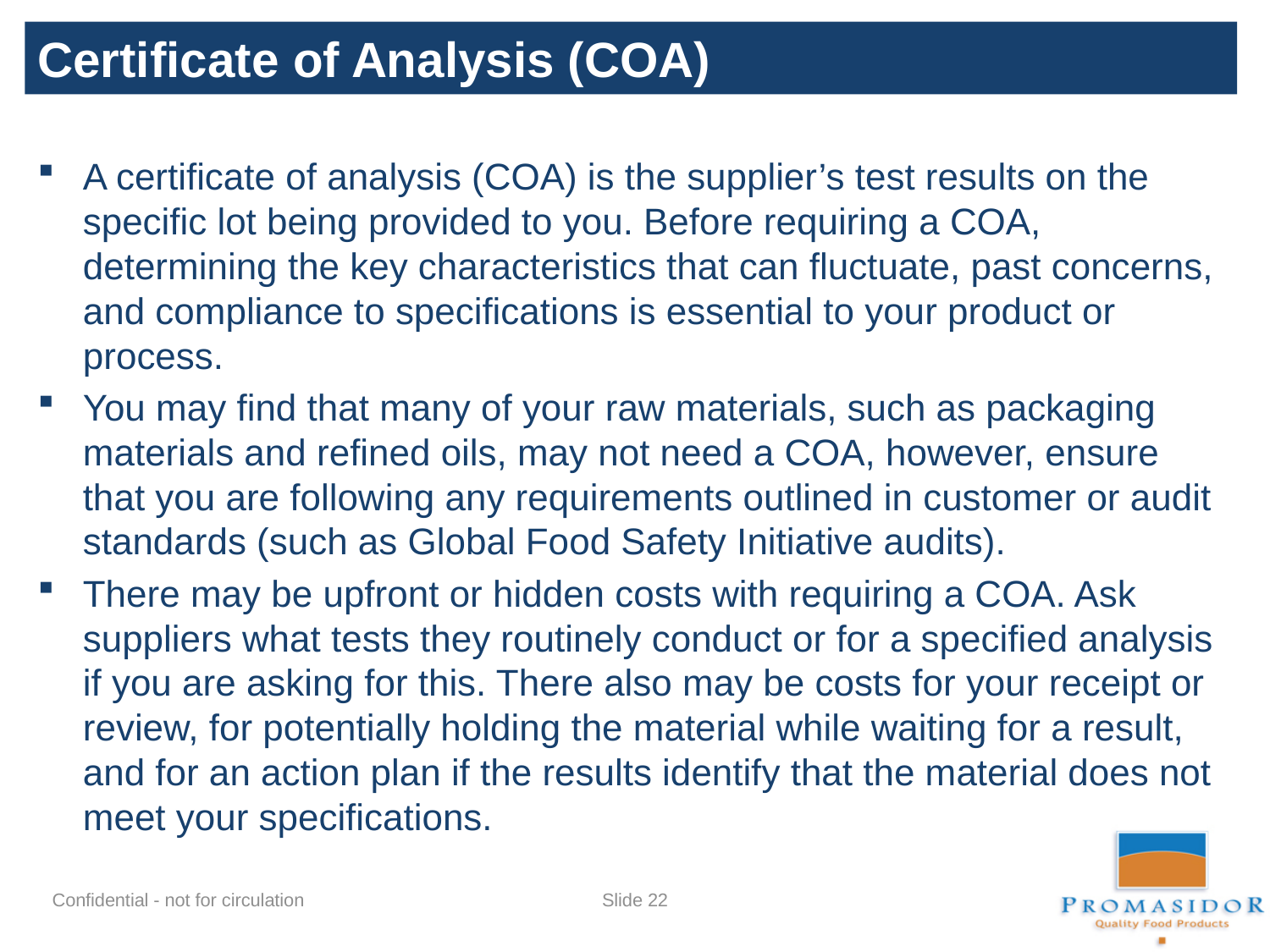

Certificate of Analysis (COA)
A certificate of analysis (COA) is the supplier’s test results on the specific lot being provided to you. Before requiring a COA, determining the key characteristics that can fluctuate, past concerns, and compliance to specifications is essential to your product or process.
You may find that many of your raw materials, such as packaging materials and refined oils, may not need a COA, however, ensure that you are following any requirements outlined in customer or audit standards (such as Global Food Safety Initiative audits).
There may be upfront or hidden costs with requiring a COA. Ask suppliers what tests they routinely conduct or for a specified analysis if you are asking for this. There also may be costs for your receipt or review, for potentially holding the material while waiting for a result, and for an action plan if the results identify that the material does not meet your specifications.

Slide 22
Confidential - not for circulation